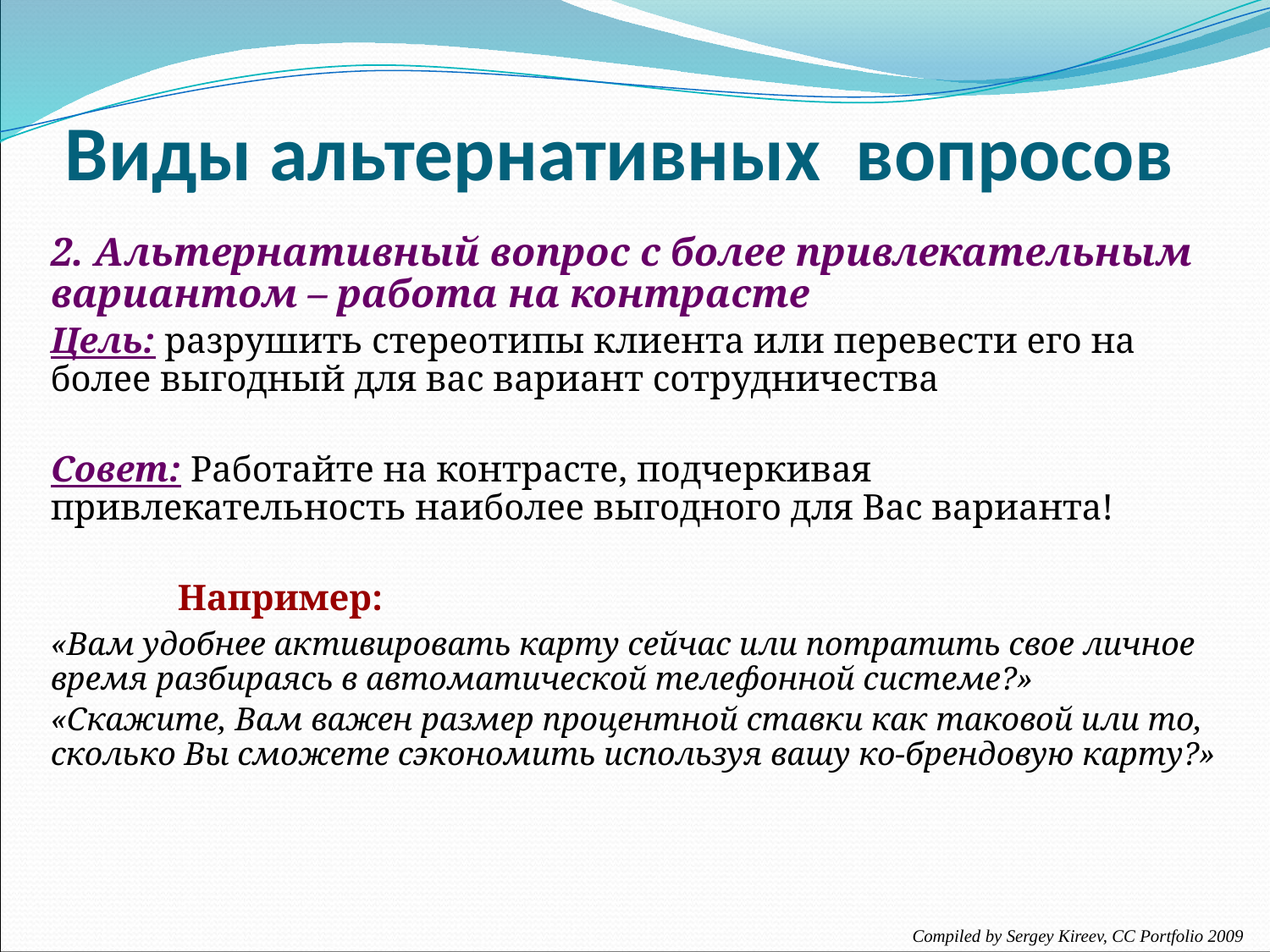

# Виды альтернативных  вопросов
	2. Альтернативный вопрос с более привлекательным вариантом – работа на контрасте
	Цель: разрушить стереотипы клиента или перевести его на более выгодный для вас вариант сотрудничества

	Совет: Работайте на контрасте, подчеркивая привлекательность наиболее выгодного для Вас варианта!

		Например:
	«Вам удобнее активировать карту сейчас или потратить свое личное время разбираясь в автоматической телефонной системе?»
	«Скажите, Вам важен размер процентной ставки как таковой или то, сколько Вы сможете сэкономить используя вашу ко-брендовую карту?»
Compiled by Sergey Kireev, CC Portfolio 2009